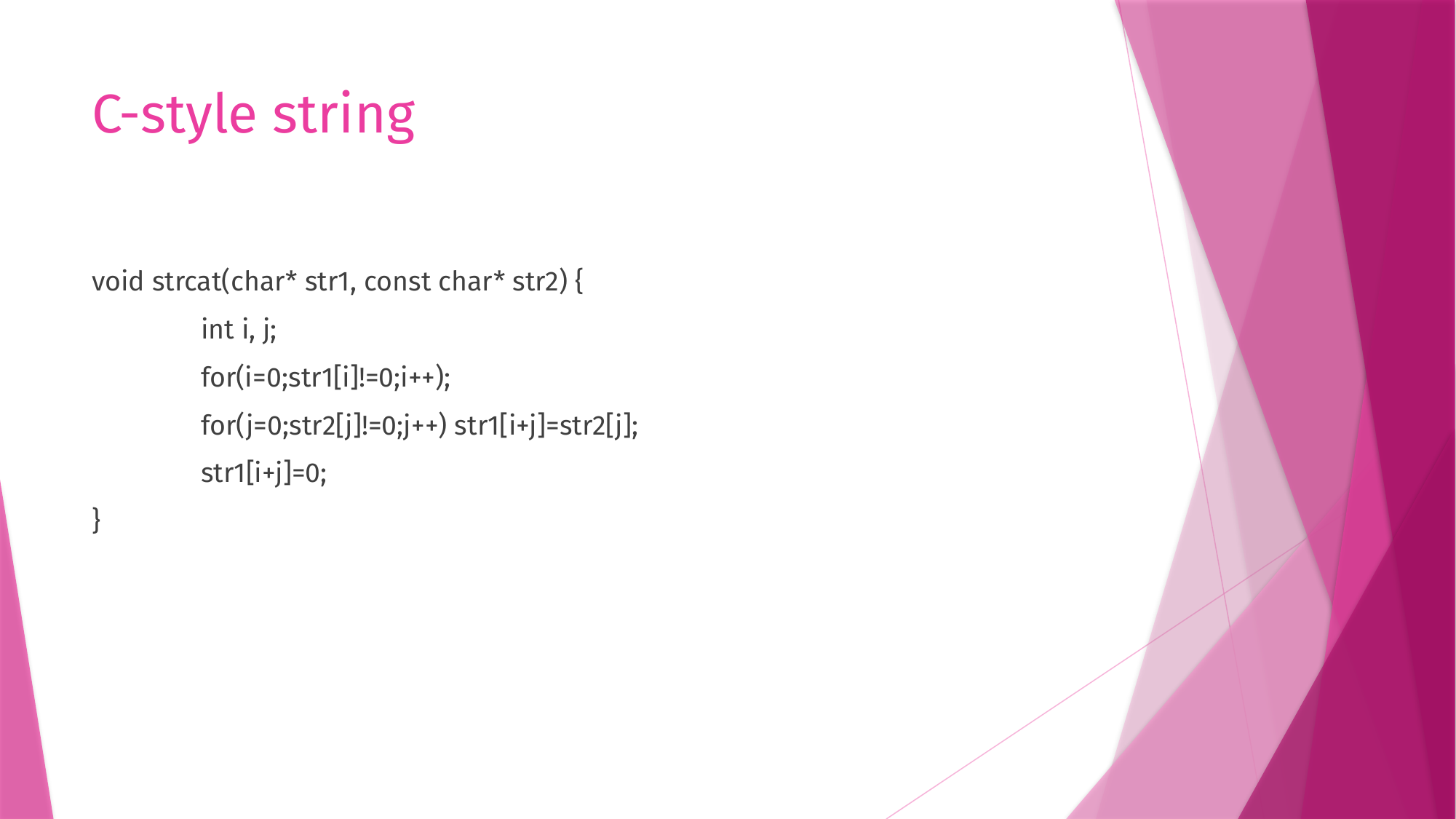

# C-style string
void strcat(char* str1, const char* str2) {
	int i, j;
	for(i=0;str1[i]!=0;i++);
	for(j=0;str2[j]!=0;j++) str1[i+j]=str2[j];
	str1[i+j]=0;
}